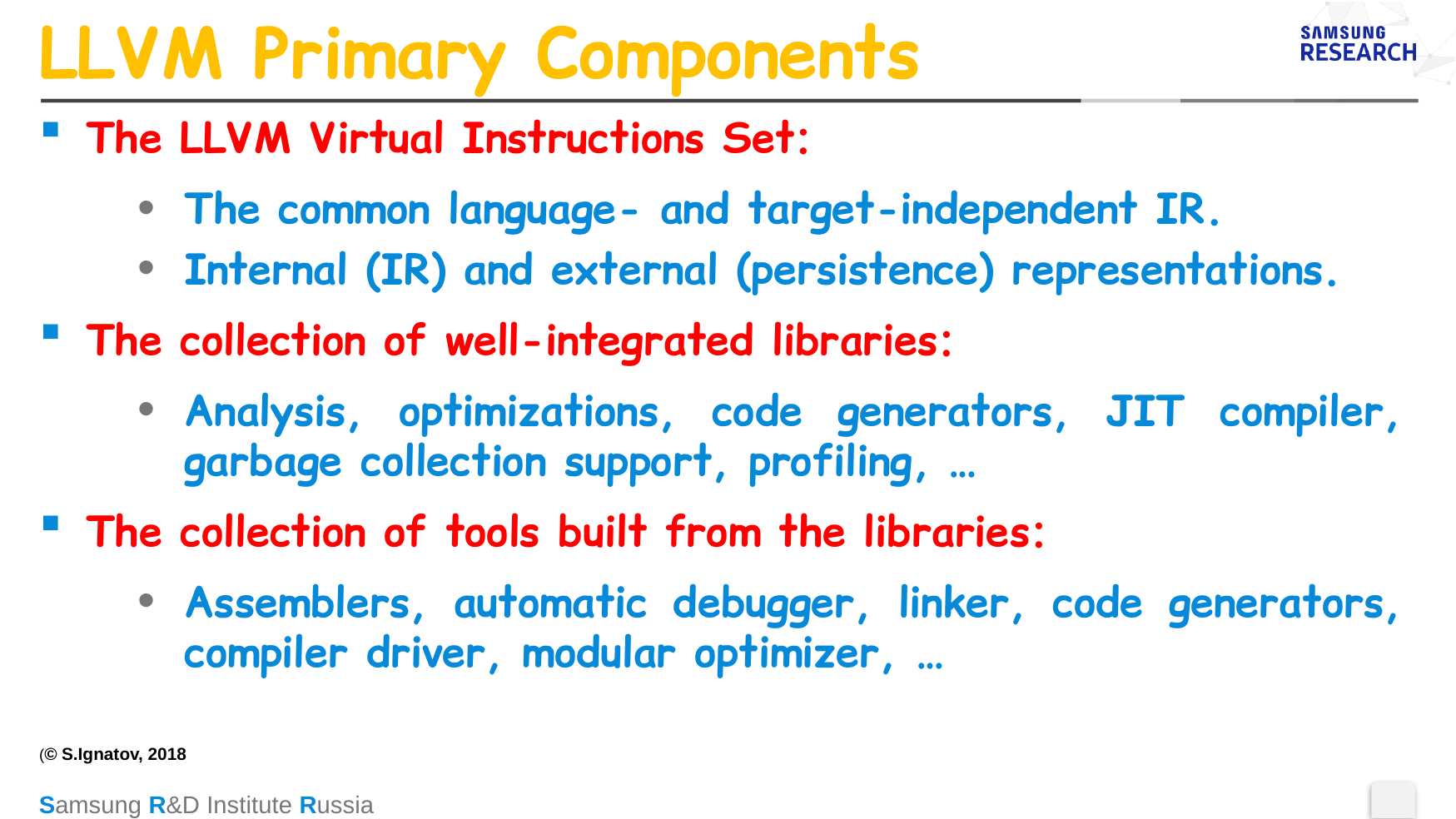

# LLVM Primary Components
The LLVM Virtual Instructions Set:
The common language- and target-independent IR.
Internal (IR) and external (persistence) representations.
The collection of well-integrated libraries:
Analysis, optimizations, code generators, JIT compiler, garbage collection support, profiling, …
The collection of tools built from the libraries:
Assemblers, automatic debugger, linker, code generators, compiler driver, modular optimizer, …
(© S.Ignatov, 2018